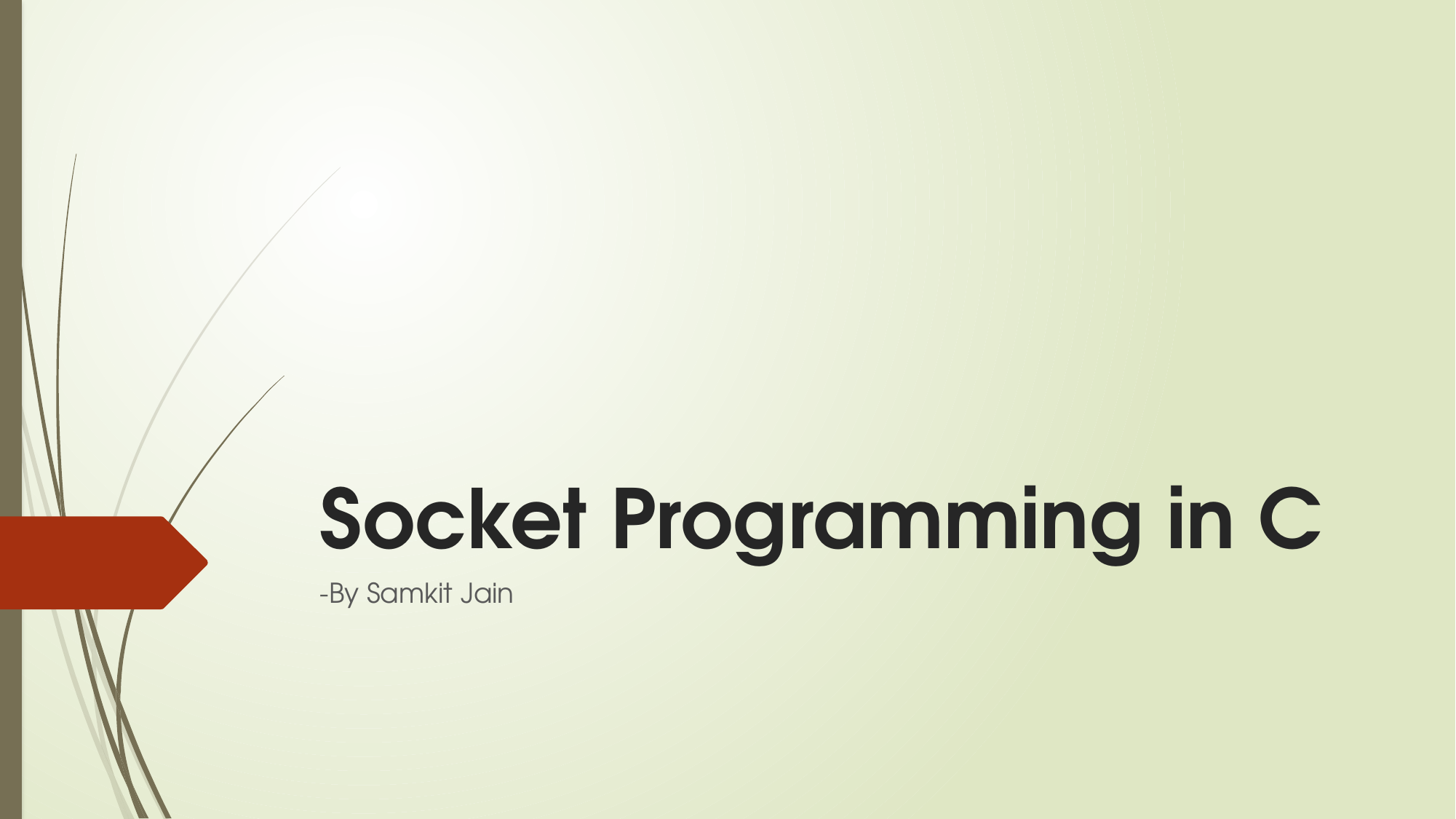

# Socket Programming in C
-By Samkit Jain